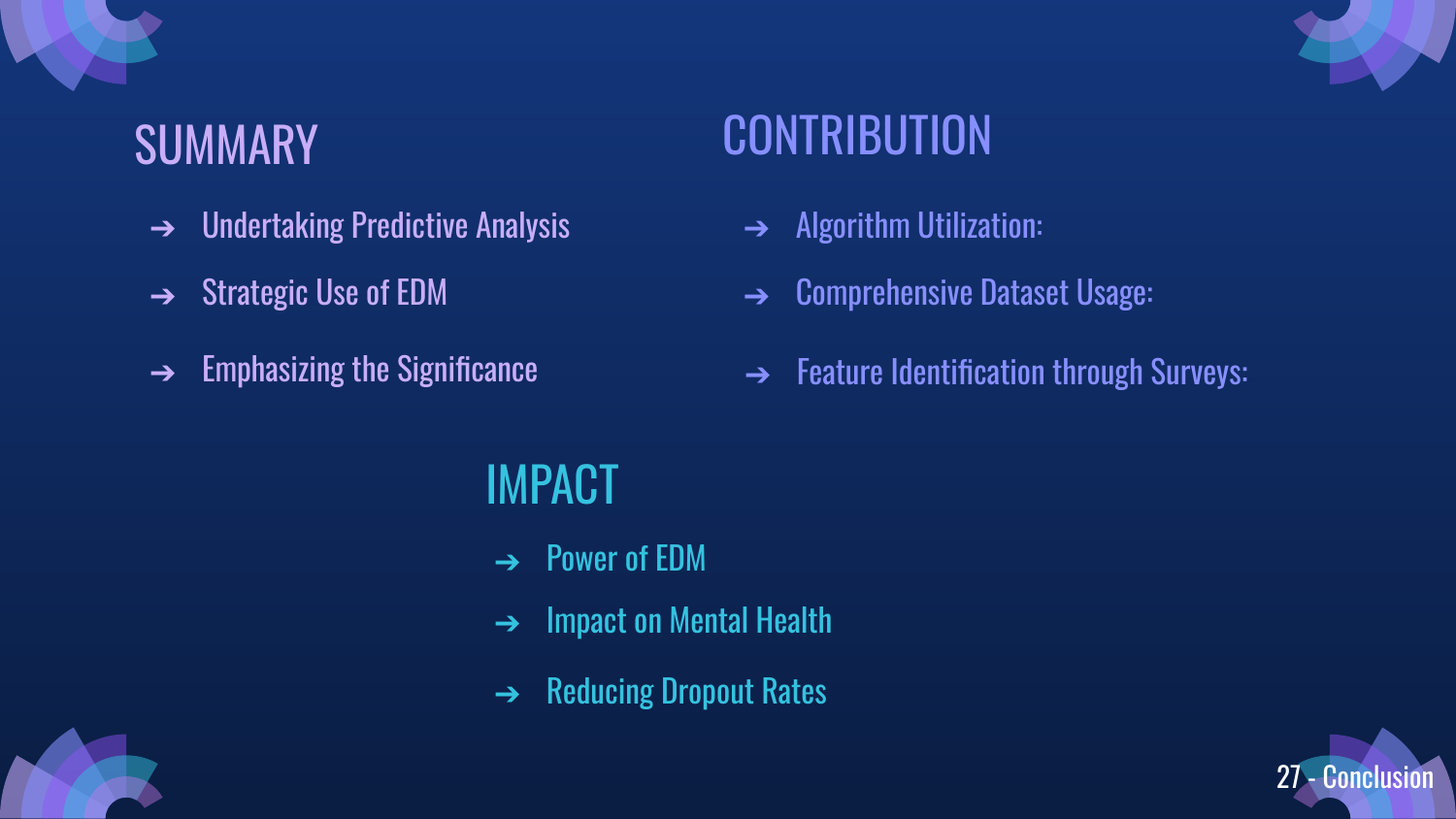

CONTRIBUTION
SUMMARY
Undertaking Predictive Analysis
Algorithm Utilization:
Comprehensive Dataset Usage:
Strategic Use of EDM
Feature Identification through Surveys:
Emphasizing the Significance
IMPACT
Power of EDM
Impact on Mental Health

Reducing Dropout Rates
27 - Conclusion